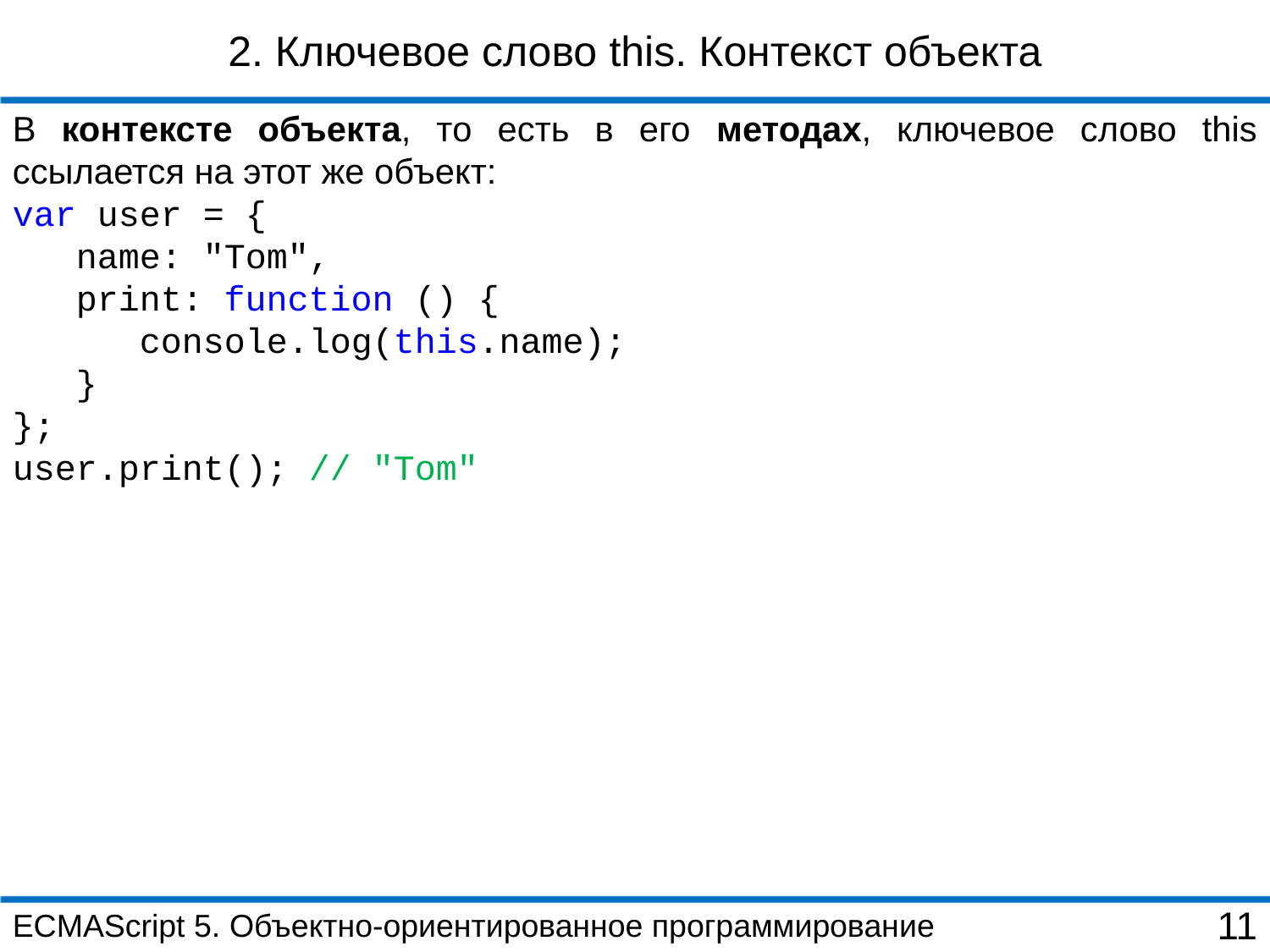

2. Ключевое слово this. Контекст объекта
В контексте объекта, то есть в его методах, ключевое слово this ссылается на этот же объект:
var user = {
   name: "Tom",
   print: function () {
      console.log(this.name);
   }
};
user.print(); // "Tom"
ECMAScript 5. Объектно-ориентированное программирование
11